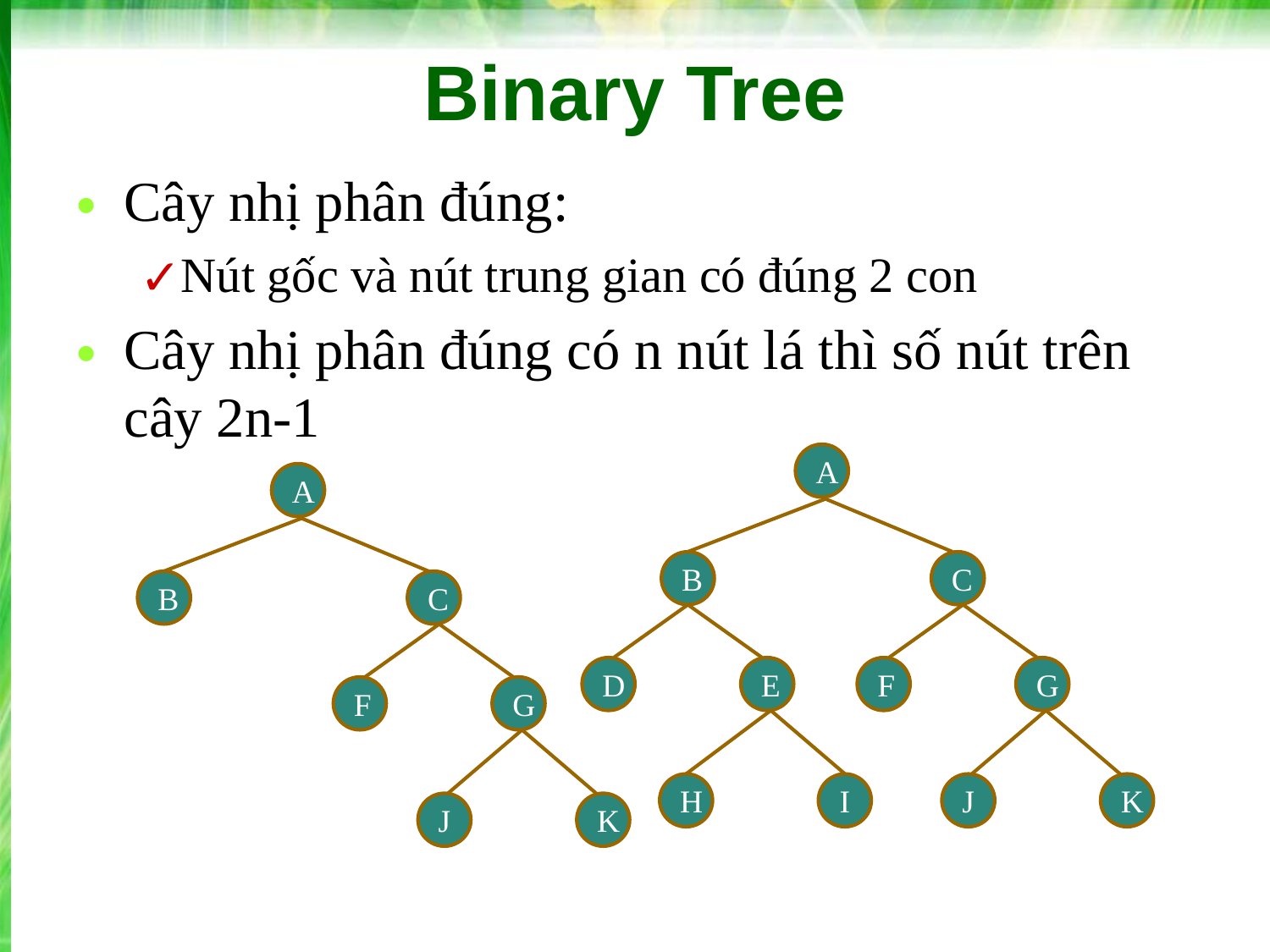

# Binary Tree
Cây nhị phân đúng:
Nút gốc và nút trung gian có đúng 2 con
Cây nhị phân đúng có n nút lá thì số nút trên cây 2n-1
A
B
C
D
E
F
G
H
I
J
K
A
B
C
F
G
J
K
15